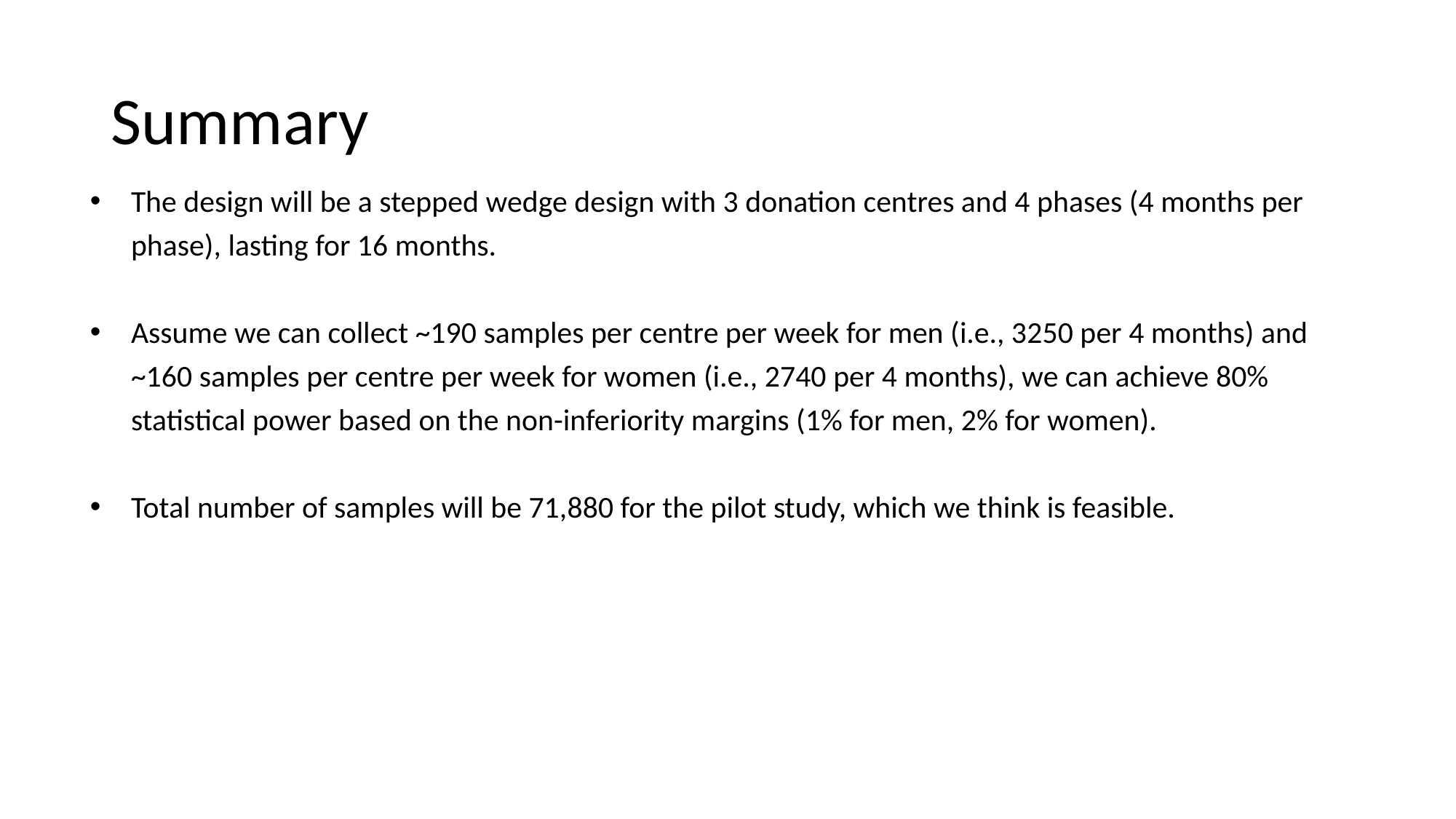

# Summary
The design will be a stepped wedge design with 3 donation centres and 4 phases (4 months per phase), lasting for 16 months.

Assume we can collect ~190 samples per centre per week for men (i.e., 3250 per 4 months) and ~160 samples per centre per week for women (i.e., 2740 per 4 months), we can achieve 80% statistical power based on the non-inferiority margins (1% for men, 2% for women).

Total number of samples will be 71,880 for the pilot study, which we think is feasible.